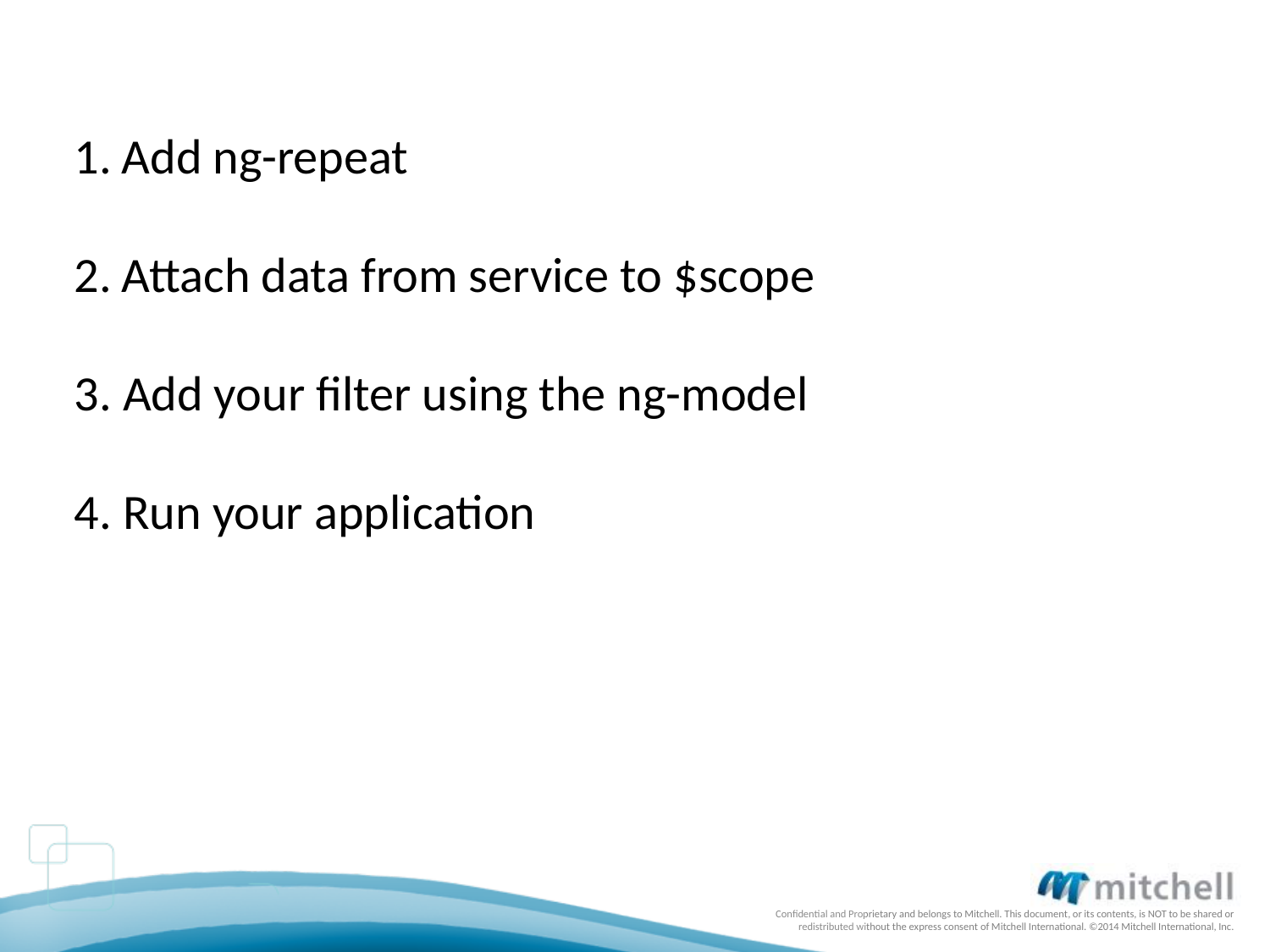

Add ng-repeat

Attach data from service to $scope

3. Add your filter using the ng-model

4. Run your application